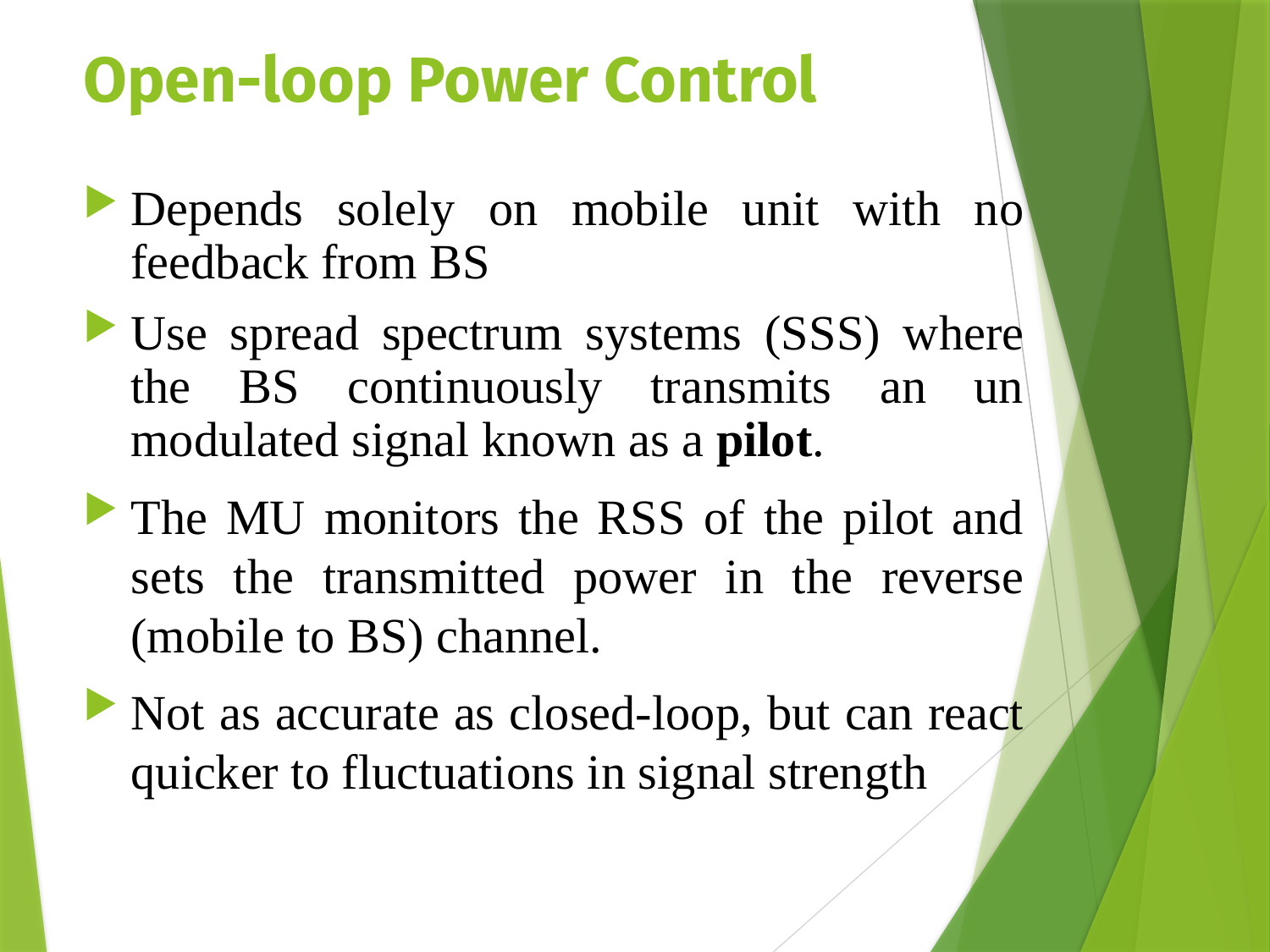

# Open-loop Power Control
Depends solely on mobile unit with no feedback from BS
Use spread spectrum systems (SSS) where the BS continuously transmits an un modulated signal known as a pilot.
The MU monitors the RSS of the pilot and sets the transmitted power in the reverse (mobile to BS) channel.
Not as accurate as closed-loop, but can react quicker to fluctuations in signal strength